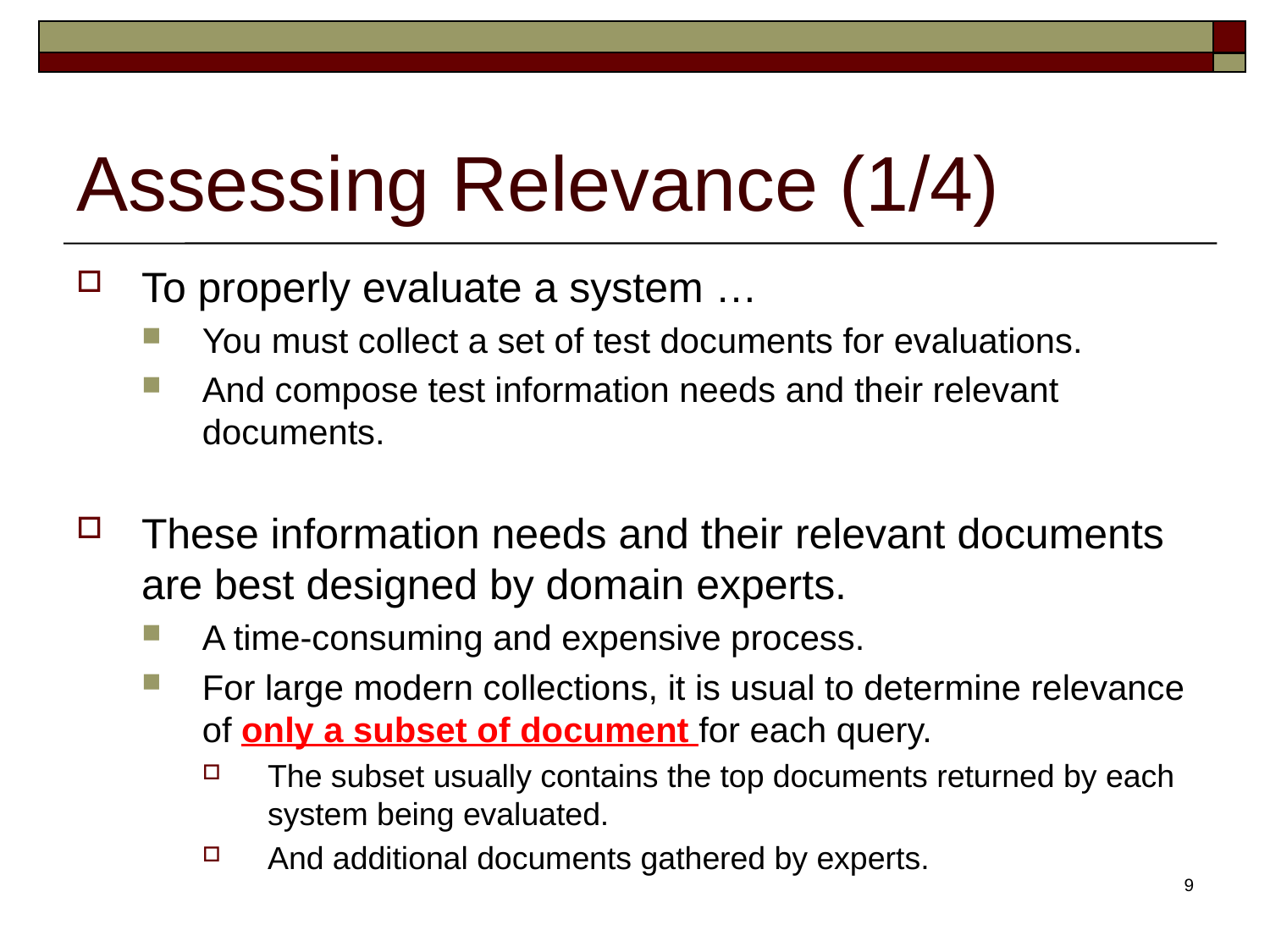

# Assessing Relevance (1/4)
To properly evaluate a system …
You must collect a set of test documents for evaluations.
And compose test information needs and their relevant documents.

These information needs and their relevant documents are best designed by domain experts.
A time-consuming and expensive process.
For large modern collections, it is usual to determine relevance of only a subset of document for each query.
The subset usually contains the top documents returned by each system being evaluated.
And additional documents gathered by experts.

9